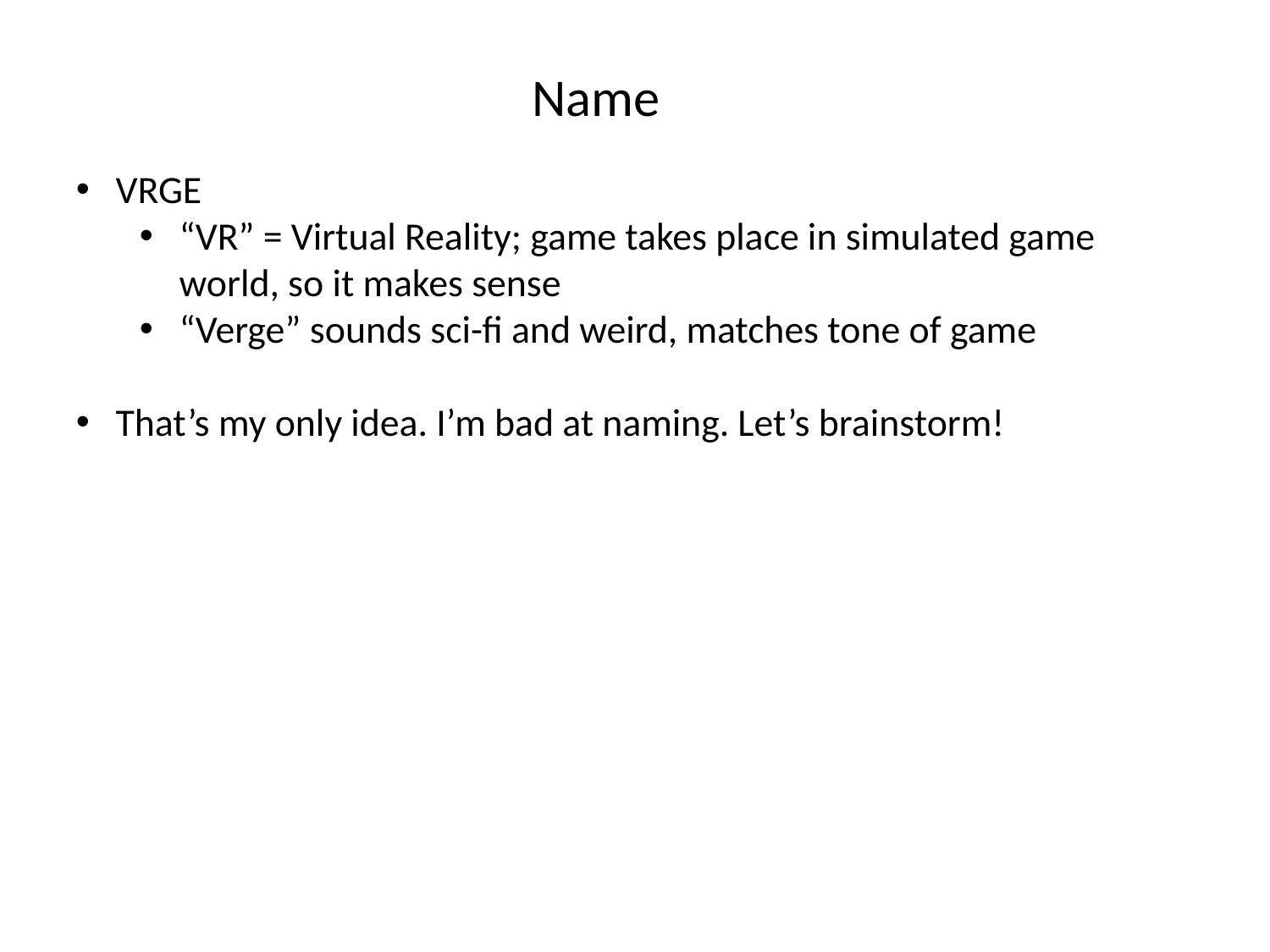

Name
VRGE
“VR” = Virtual Reality; game takes place in simulated game world, so it makes sense
“Verge” sounds sci-fi and weird, matches tone of game

That’s my only idea. I’m bad at naming. Let’s brainstorm!